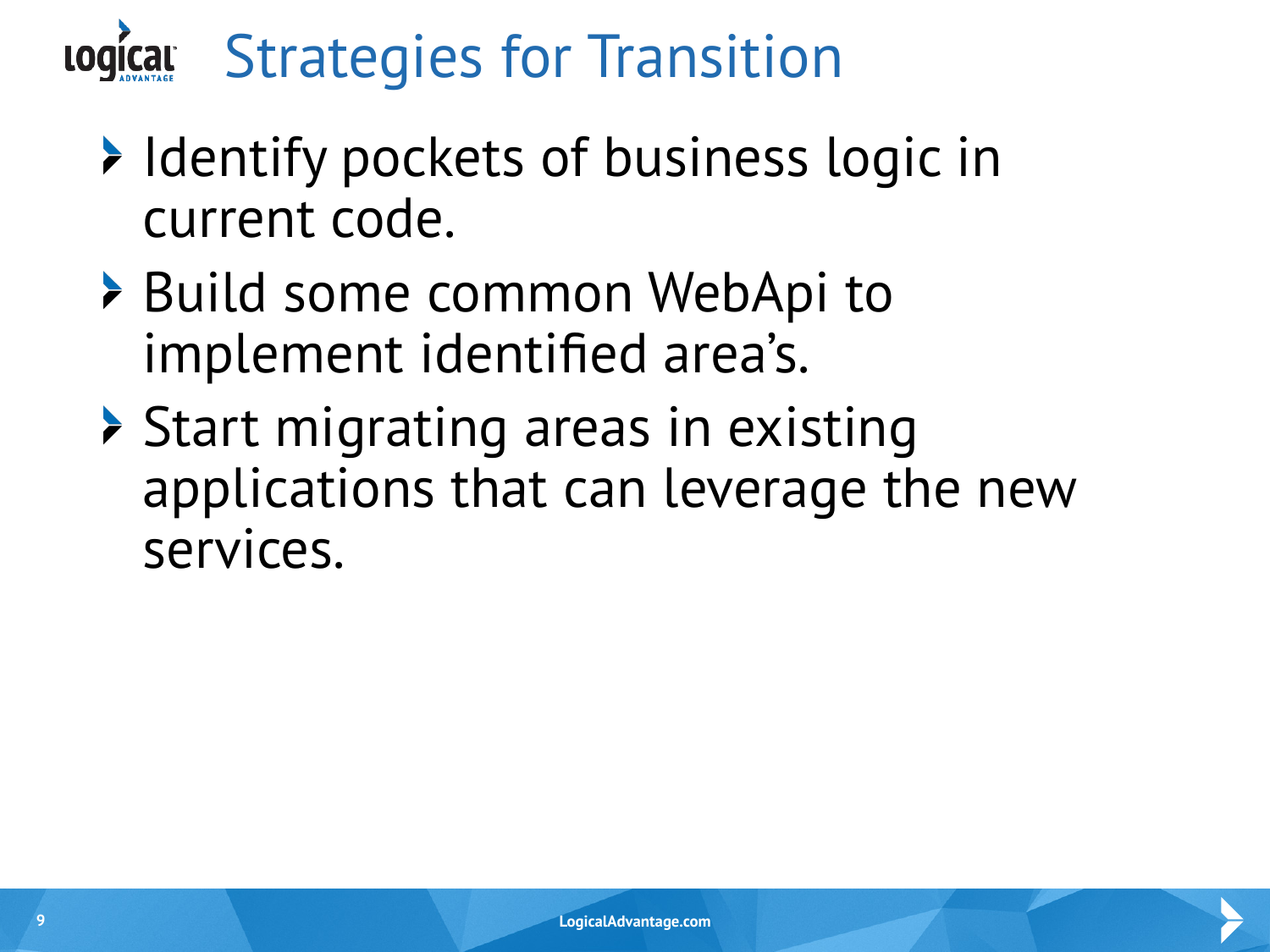

# Strategies for Transition
Identify pockets of business logic in current code.
Build some common WebApi to implement identified area’s.
Start migrating areas in existing applications that can leverage the new services.
9
LogicalAdvantage.com